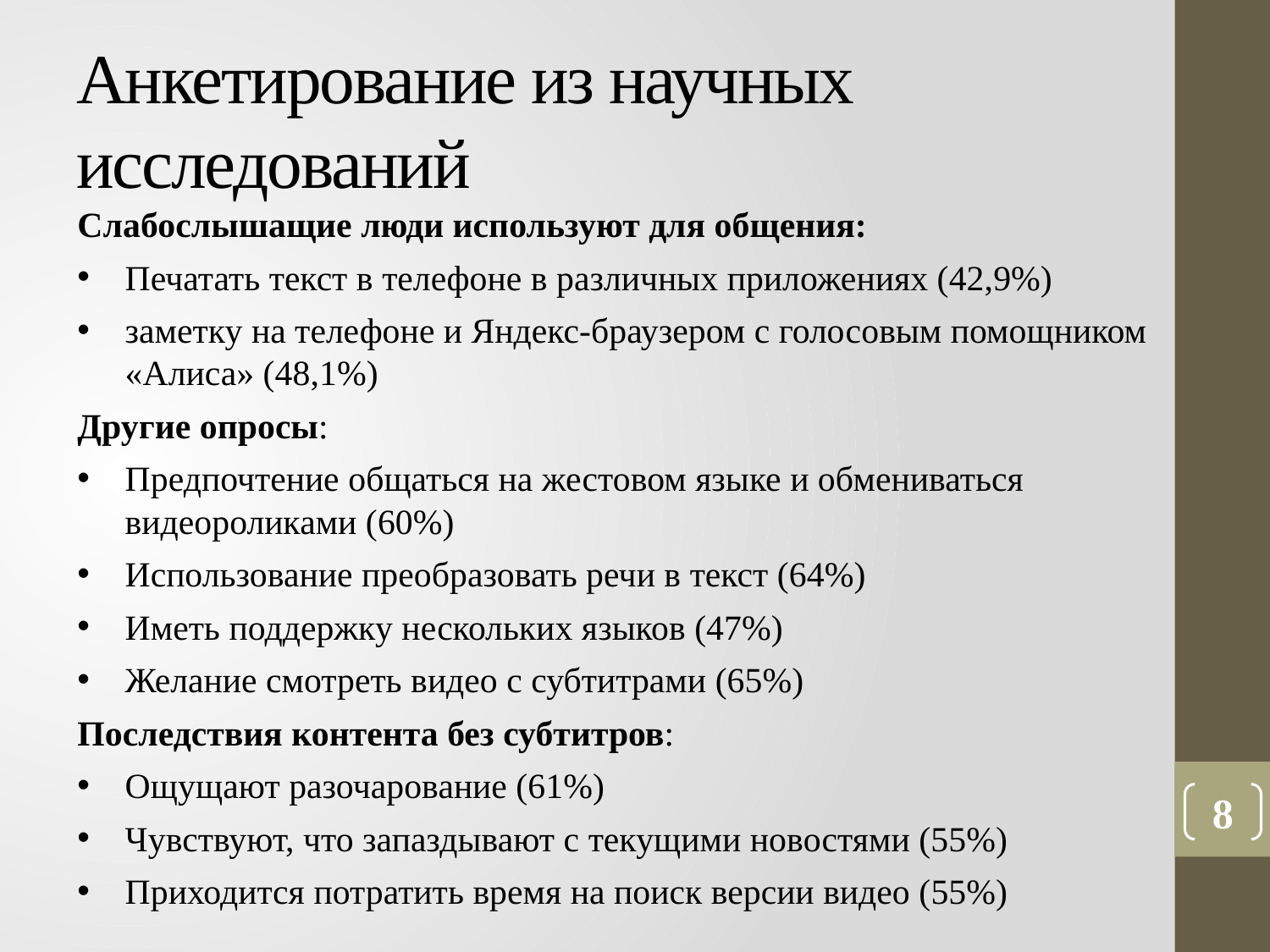

# Анкетирование из научных исследований
Слабослышащие люди используют для общения:
Печатать текст в телефоне в различных приложениях (42,9%)
заметку на телефоне и Яндекс-браузером с голосовым помощником «Алиса» (48,1%)
Другие опросы:
Предпочтение общаться на жестовом языке и обмениваться видеороликами (60%)
Использование преобразовать речи в текст (64%)
Иметь поддержку нескольких языков (47%)
Желание смотреть видео с субтитрами (65%)
Последствия контента без субтитров:
Ощущают разочарование (61%)
Чувствуют, что запаздывают с текущими новостями (55%)
Приходится потратить время на поиск версии видео (55%)
8